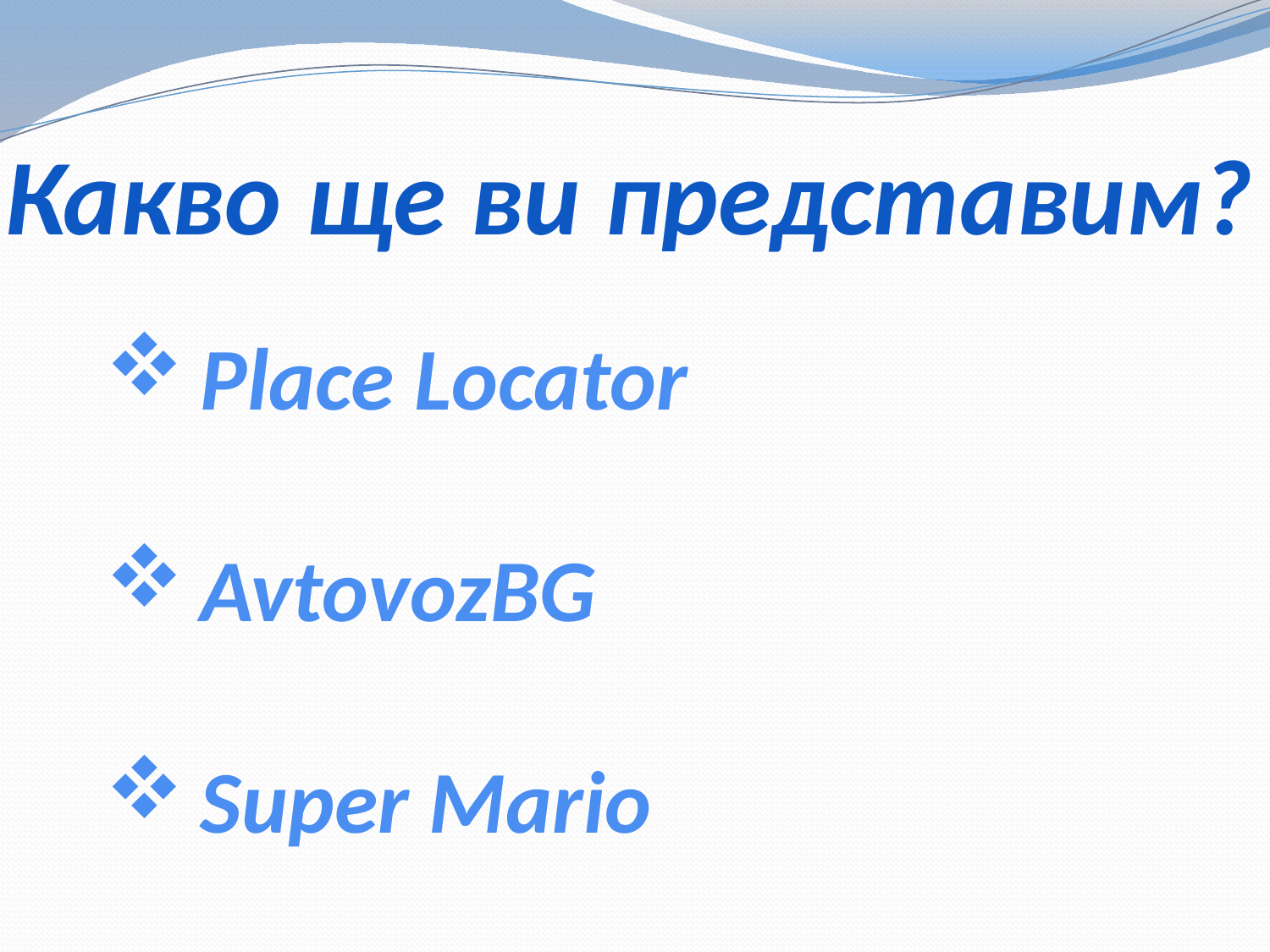

# Какво ще ви представим?
Place Locator

AvtovozBG

Super Mario